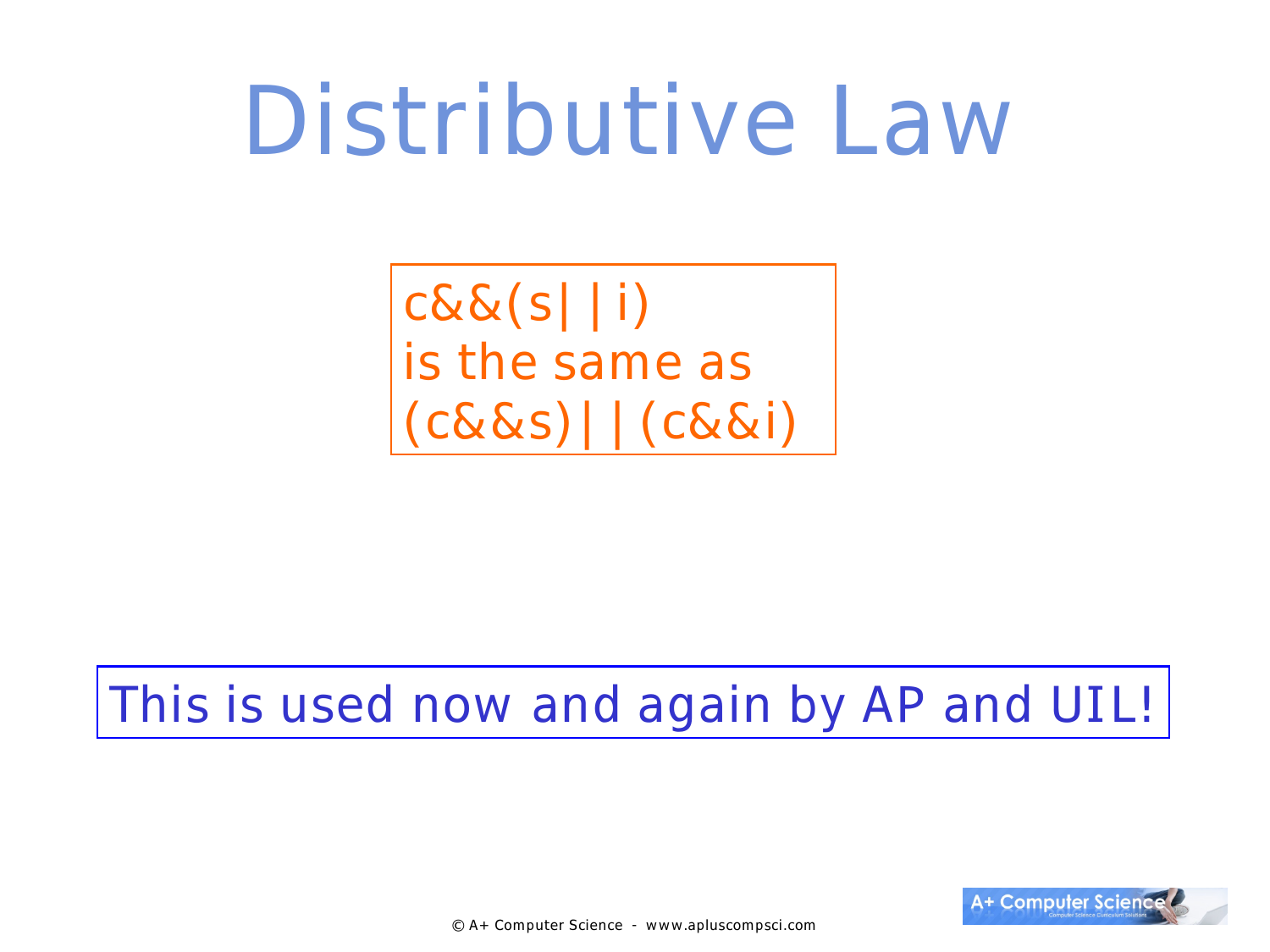

Distributive Law

c&&(s||i)
is the same as
(c&&s)||(c&&i)
This is used now and again by AP and UIL!

© A+ Computer Science  -  www.apluscompsci.com